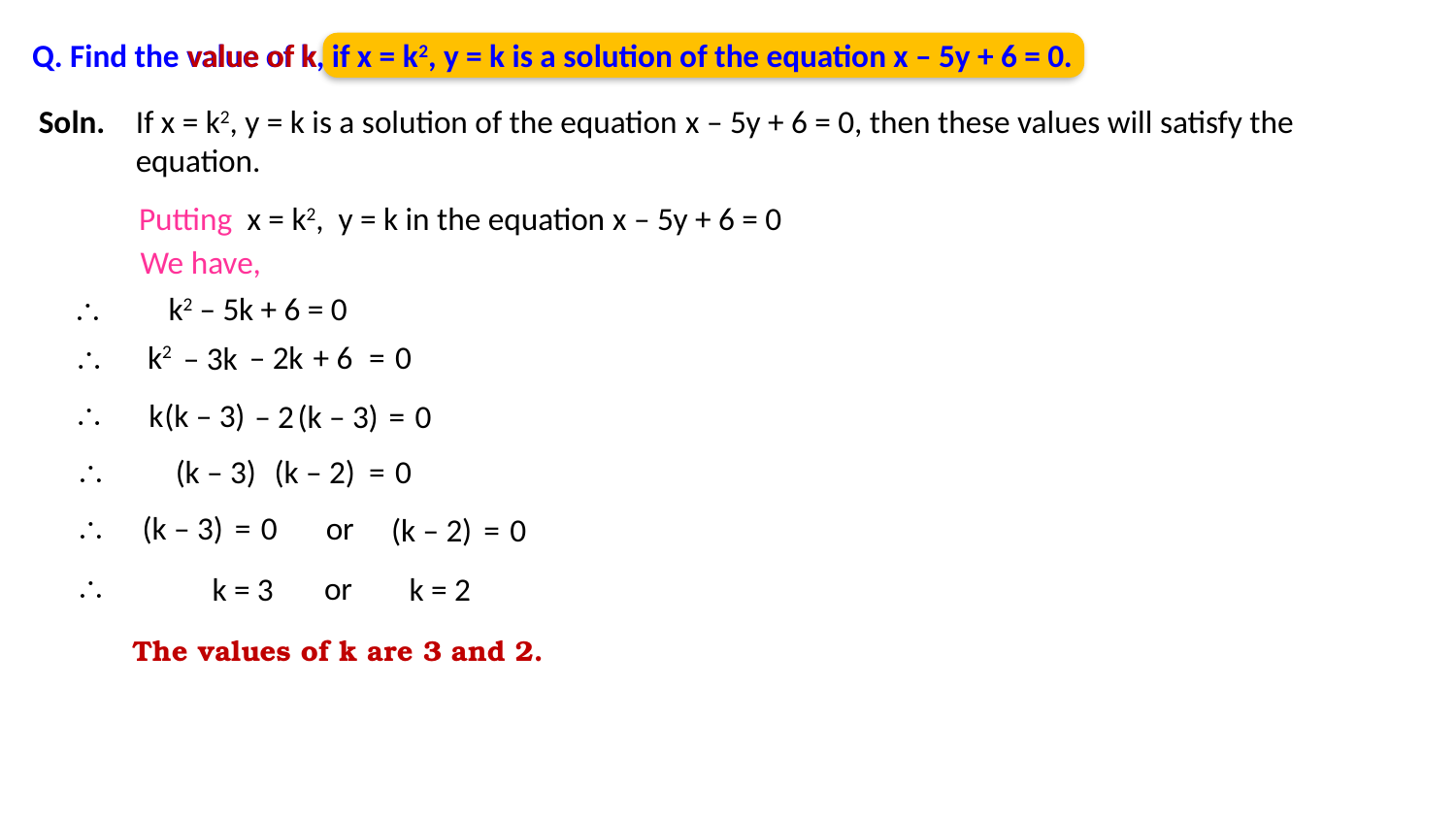

value of k
Q. Find the value of k, if x = k2, y = k is a solution of the equation x – 5y + 6 = 0.

Soln.
If x = k2, y = k is a solution of the equation x – 5y + 6 = 0, then these values will satisfy the
equation.
Putting  x = k2,  y = k in the equation x – 5y + 6 = 0
We have,
∴
k2 – 5k + 6 = 0
∴
k2
– 2k
+ 6
=
0
– 3k
∴
k
(k – 3)
– 2
(k – 3)
=
0
∴
(k – 3)
(k – 2)
=
0
∴
(k – 3)
=
0
or
(k – 2)
=
0
∴
or
k = 3
k = 2
The values of k are 3 and 2.